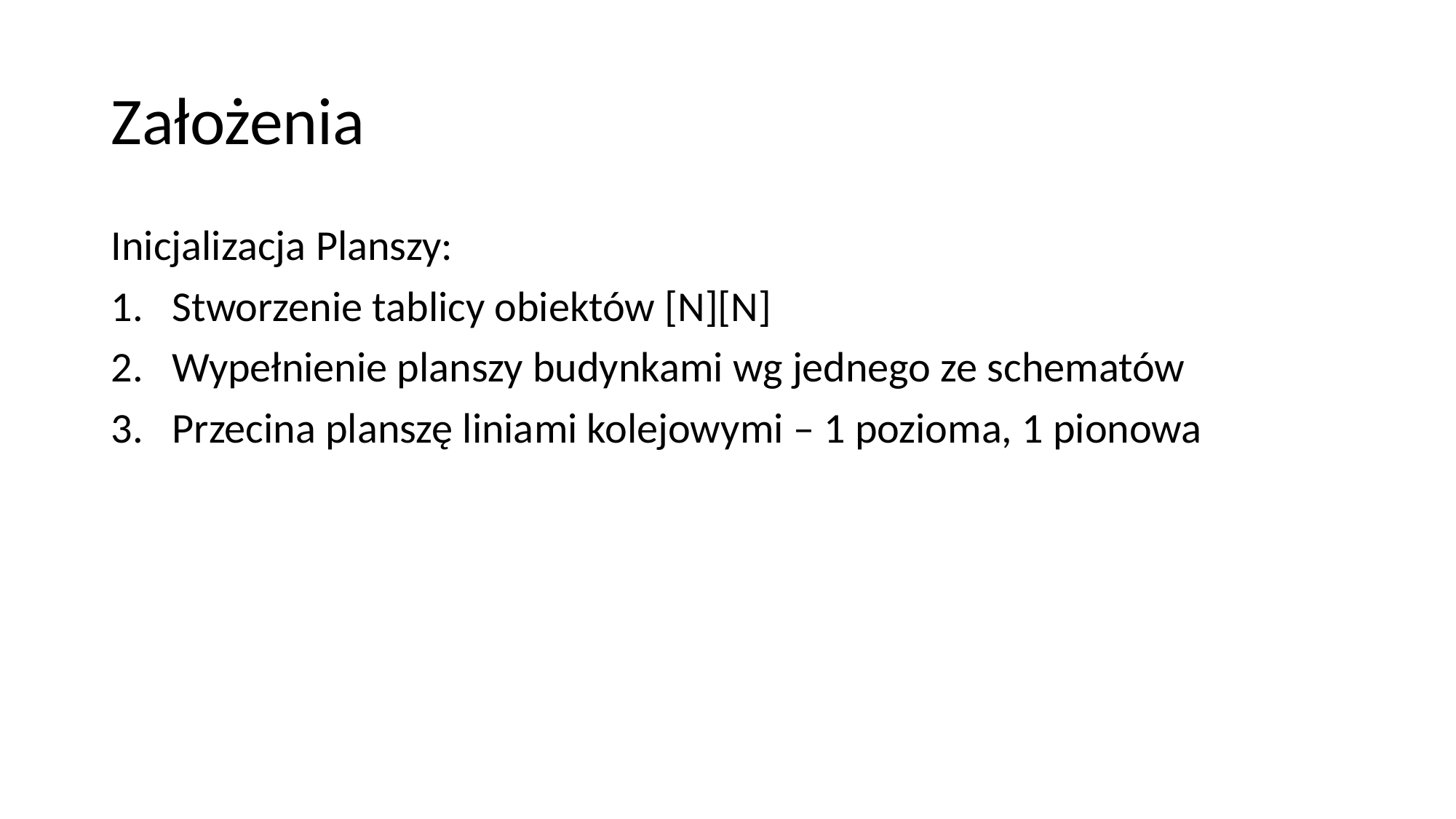

# Założenia
Inicjalizacja Planszy:
Stworzenie tablicy obiektów [N][N]
Wypełnienie planszy budynkami wg jednego ze schematów
Przecina planszę liniami kolejowymi – 1 pozioma, 1 pionowa